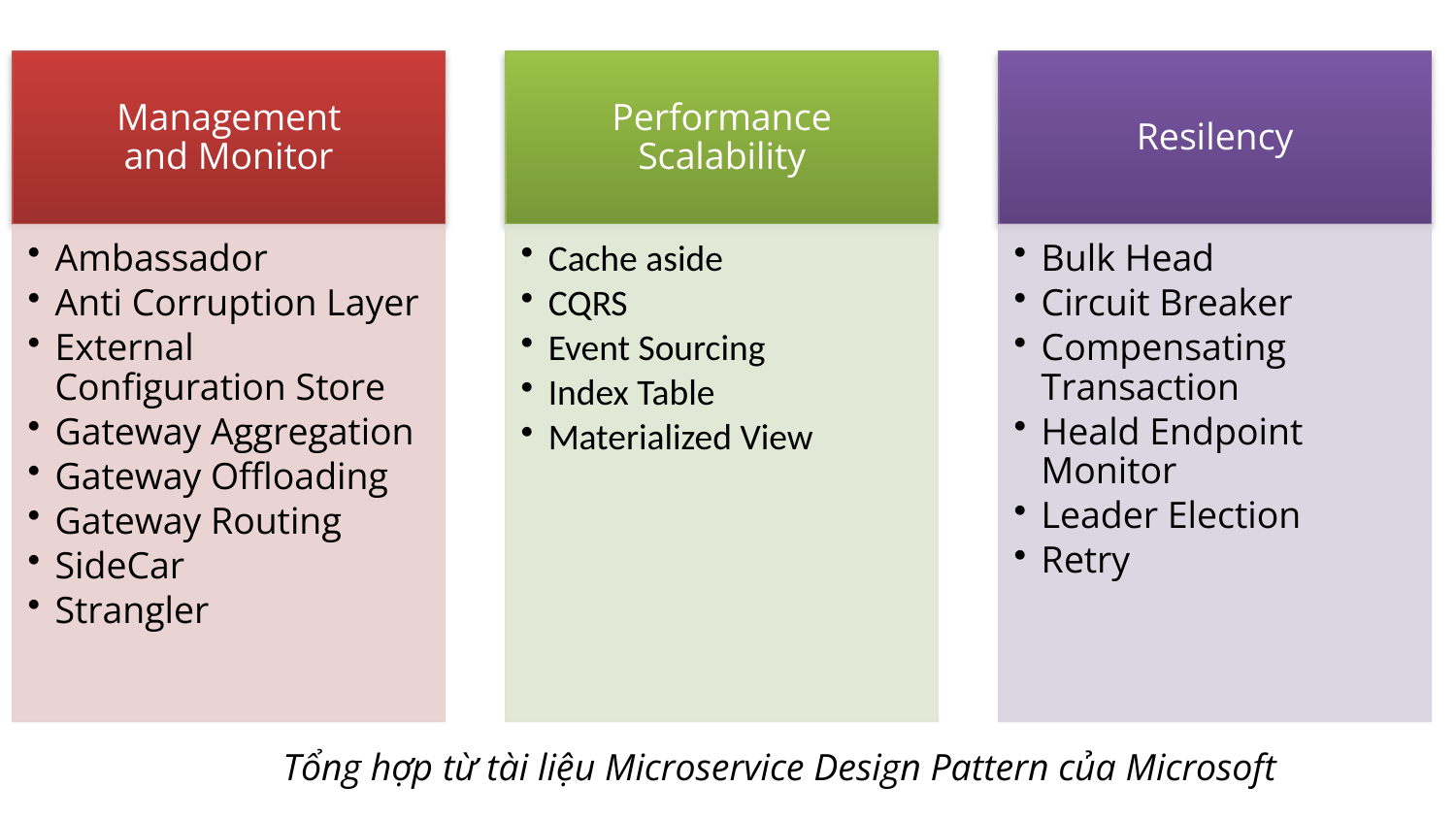

Management
and Monitor
Ambassador
Anti Corruption Layer
External Configuration Store
Gateway Aggregation
Gateway Offloading
Gateway Routing
SideCar
Strangler
Performance Scalability
Cache aside
CQRS
Event Sourcing
Index Table
Materialized View
Resilency
Bulk Head
Circuit Breaker
Compensating Transaction
Heald Endpoint Monitor
Leader Election
Retry

Tổng hợp từ tài liệu Microservice Design Pattern của Microsoft